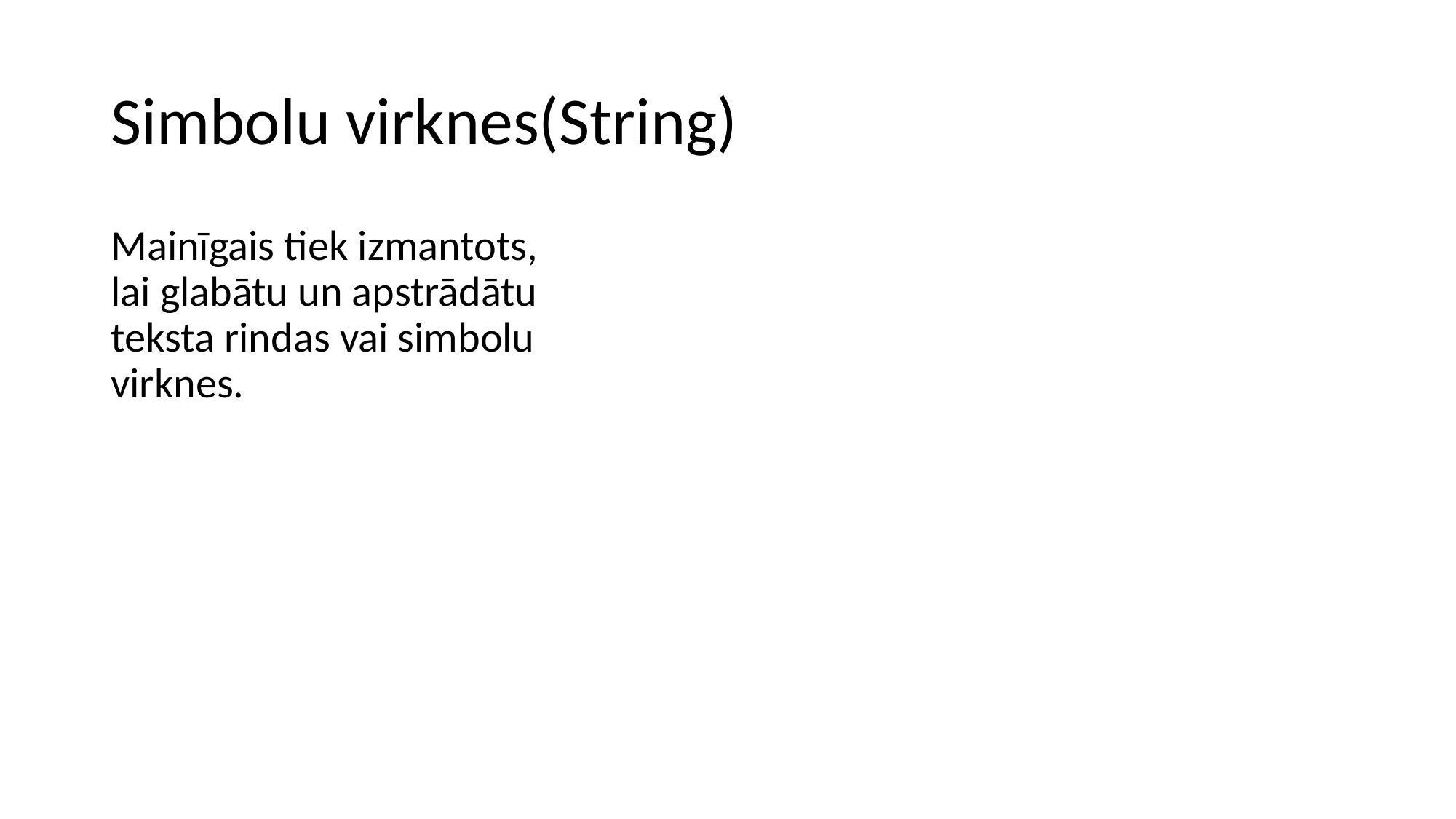

# Simbolu virknes(String)
Mainīgais tiek izmantots, lai glabātu un apstrādātu teksta rindas vai simbolu virknes.